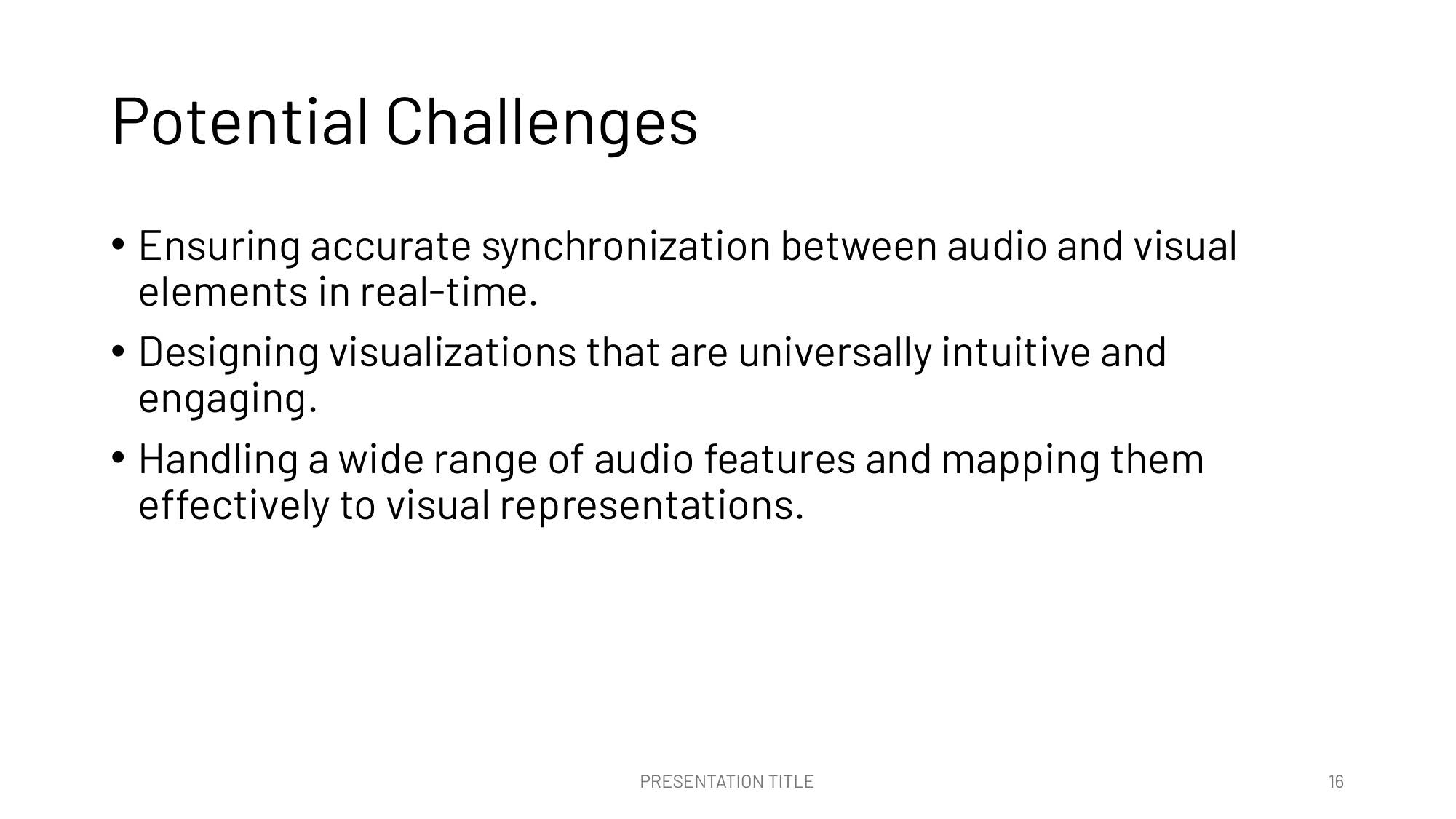

# Potential Challenges
Ensuring accurate synchronization between audio and visual elements in real-time.
Designing visualizations that are universally intuitive and engaging.
Handling a wide range of audio features and mapping them effectively to visual representations.

PRESENTATION TITLE
16